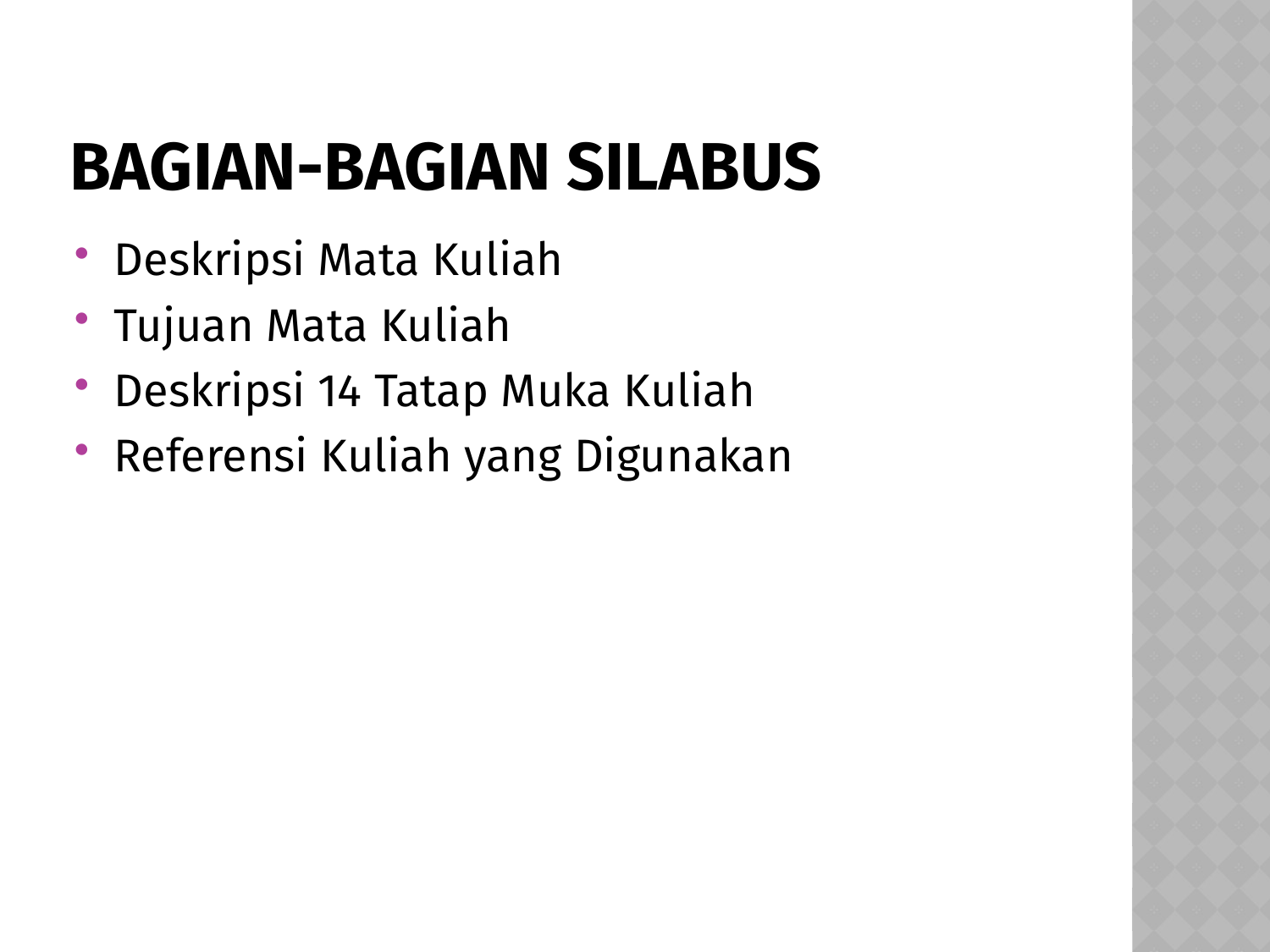

# BAGIAN-BAGIAN SILABUS
Deskripsi Mata Kuliah
Tujuan Mata Kuliah
Deskripsi 14 Tatap Muka Kuliah
Referensi Kuliah yang Digunakan